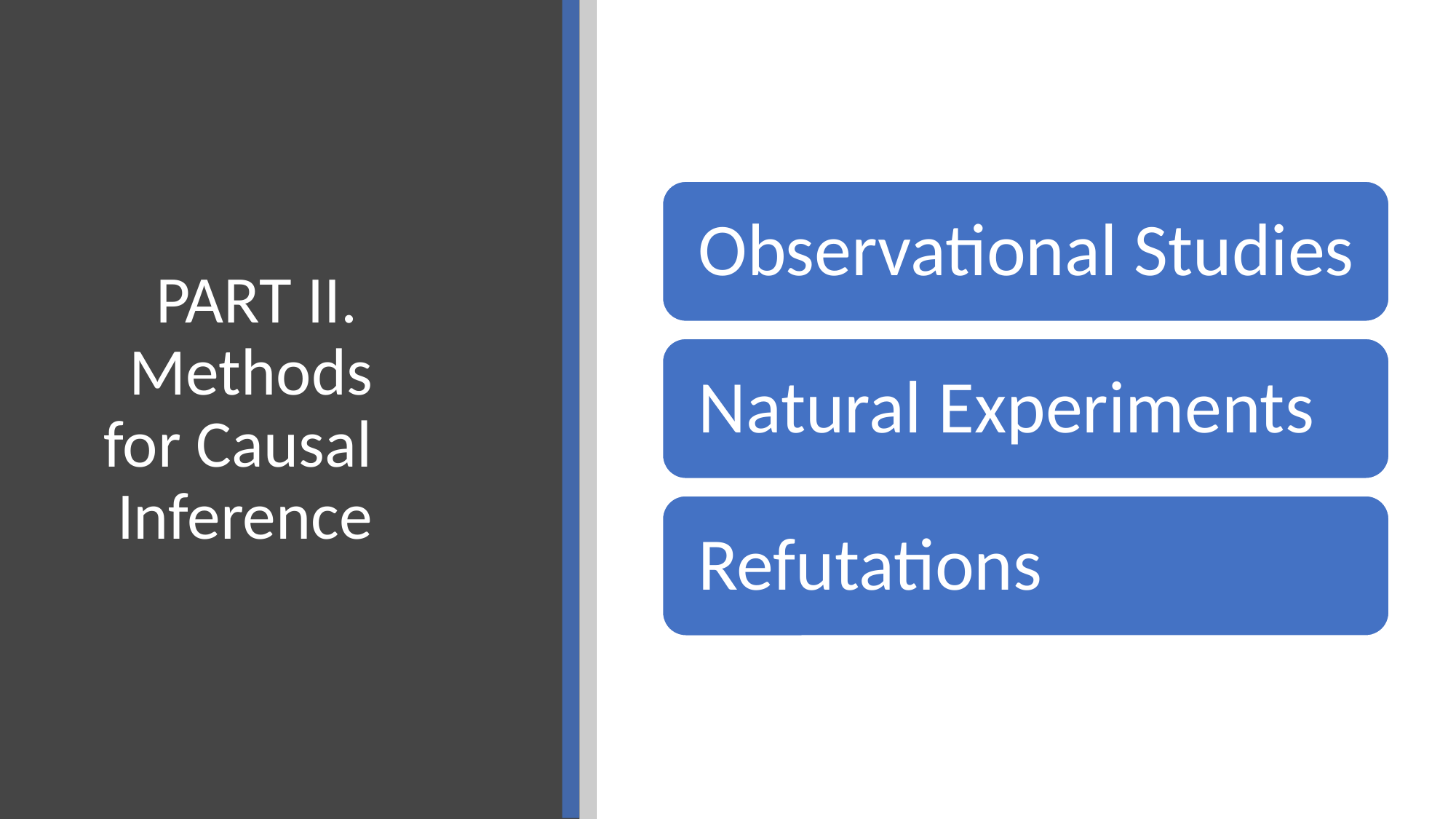

Observational Studies
Natural Experiments
Refutations
# PART II. Methods for Causal Inference